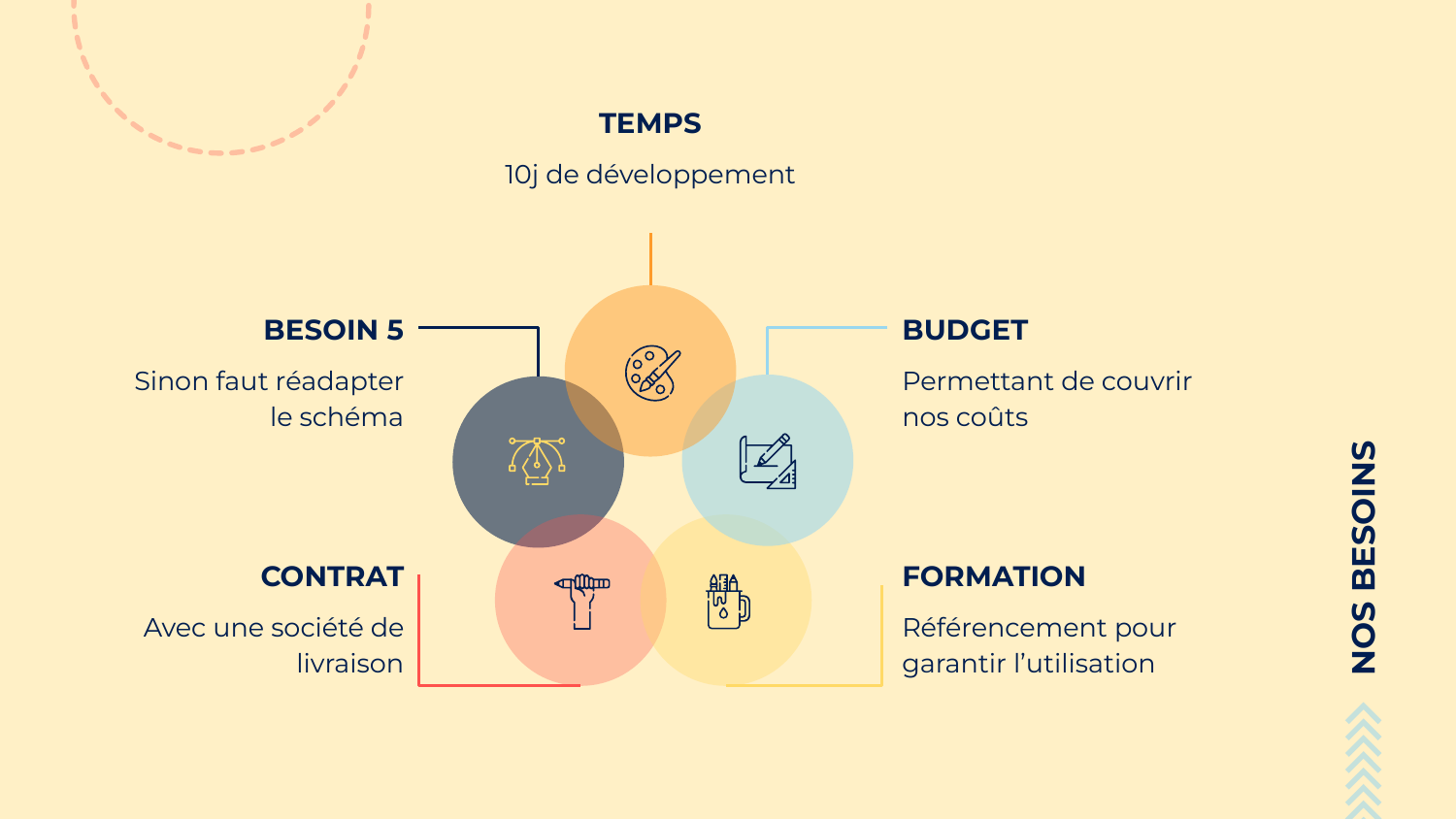

TEMPS
# NOS BESOINS
10j de développement

BESOIN 5
BUDGET
Sinon faut réadapter le schéma
Permettant de couvrir nos coûts

CONTRAT
FORMATION

Avec une société de livraison
Référencement pour garantir l’utilisation